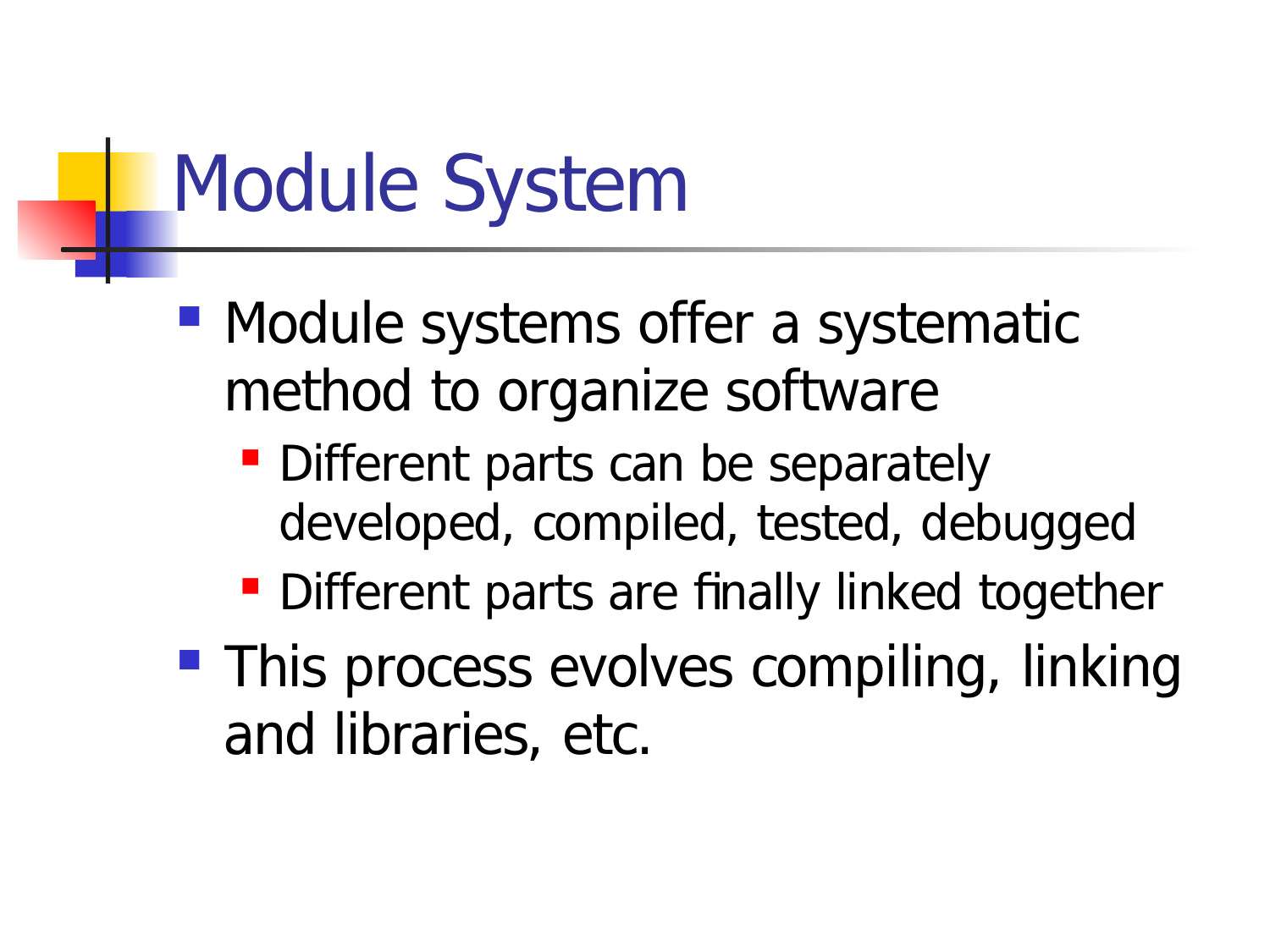

# Module System
Module systems offer a systematic method to organize software
Different parts can be separately developed, compiled, tested, debugged
Different parts are finally linked together
This process evolves compiling, linking and libraries, etc.